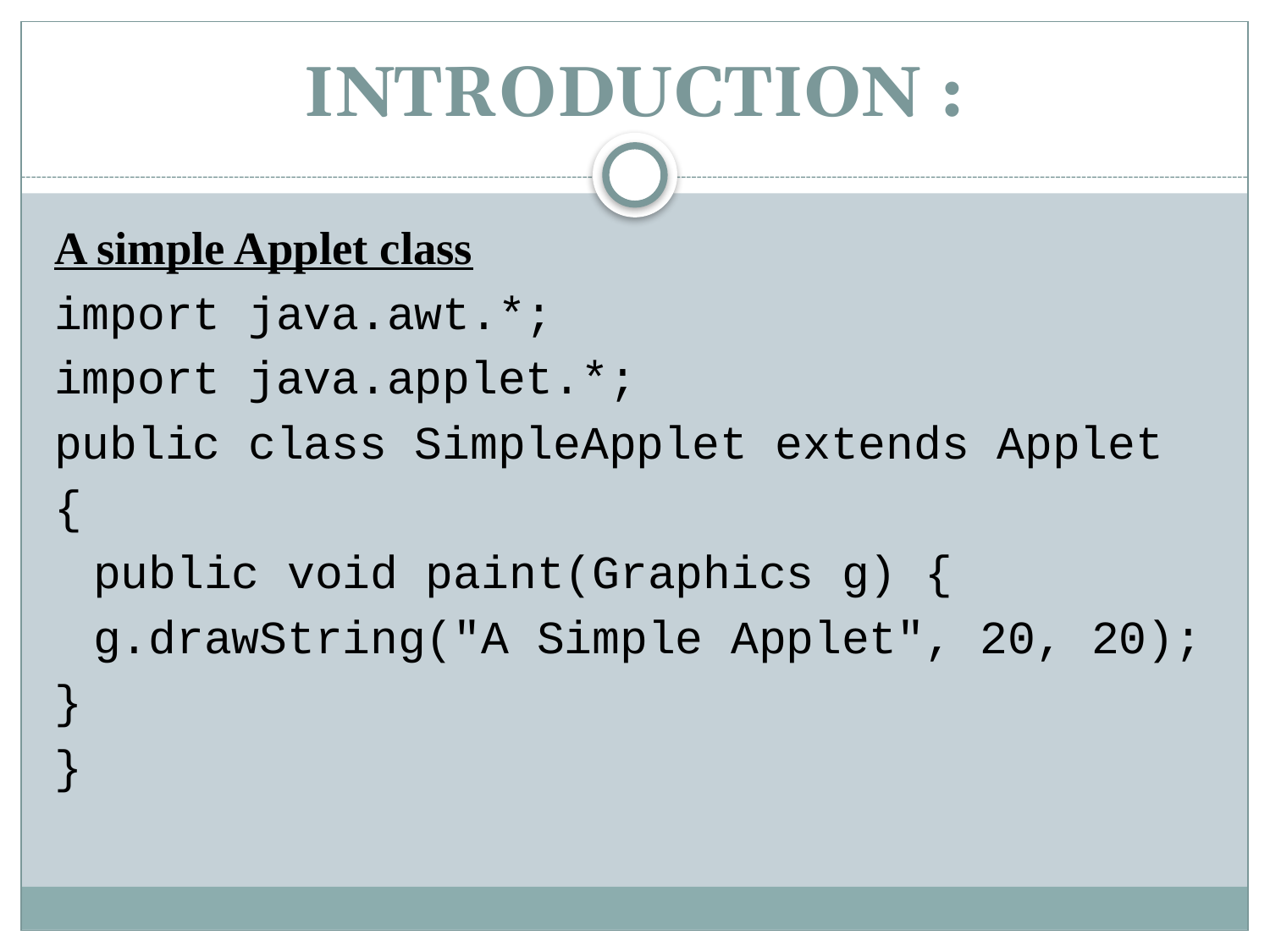

# INTRODUCTION :
A simple Applet class
import java.awt.*;
import java.applet.*;
public class SimpleApplet extends Applet
{
	public void paint(Graphics g) {
	g.drawString("A Simple Applet", 20, 20);
}
}